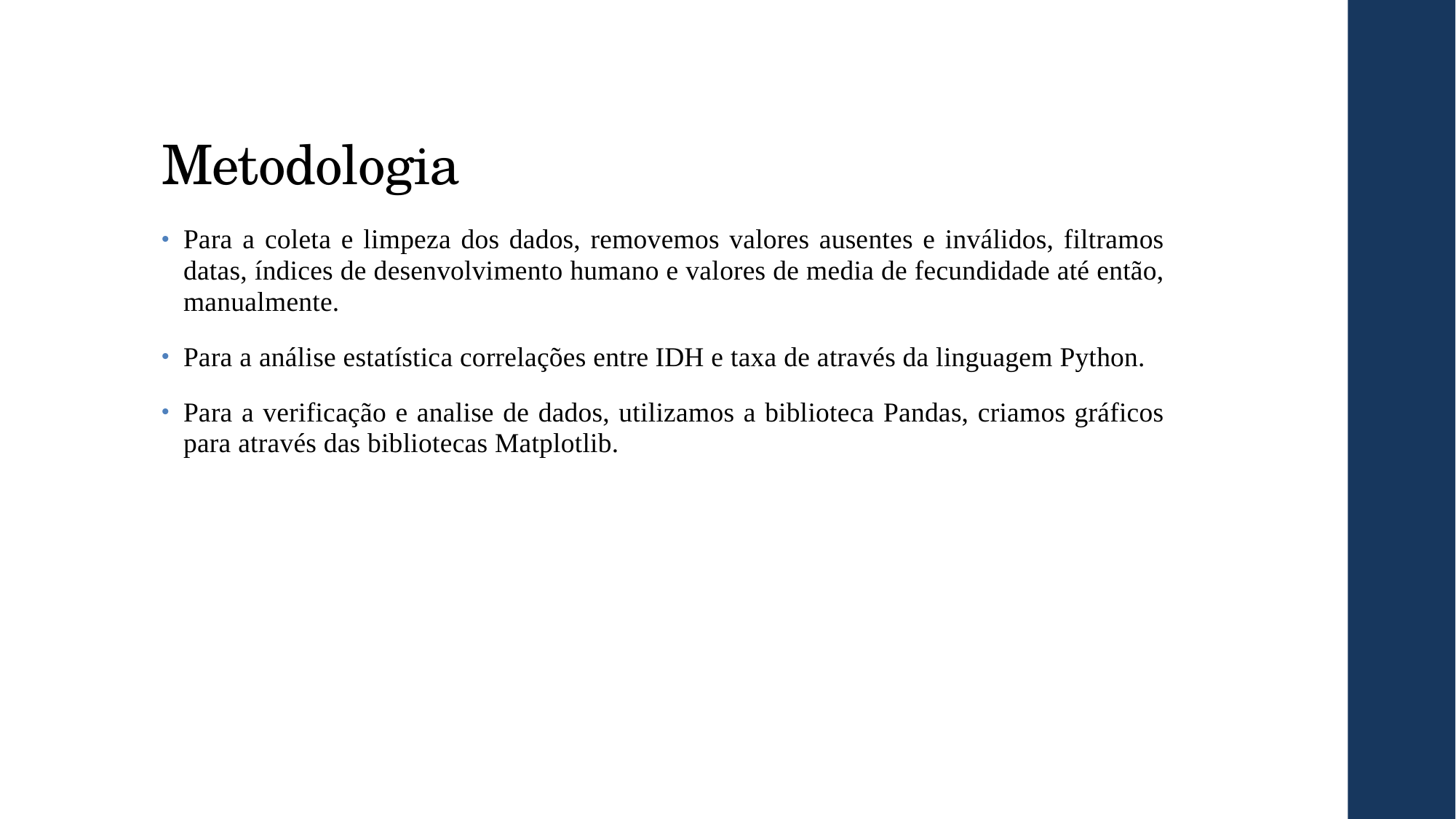

# Metodologia
Para a coleta e limpeza dos dados, removemos valores ausentes e inválidos, filtramos datas, índices de desenvolvimento humano e valores de media de fecundidade até então, manualmente.
Para a análise estatística correlações entre IDH e taxa de através da linguagem Python.
Para a verificação e analise de dados, utilizamos a biblioteca Pandas, criamos gráficos para através das bibliotecas Matplotlib.